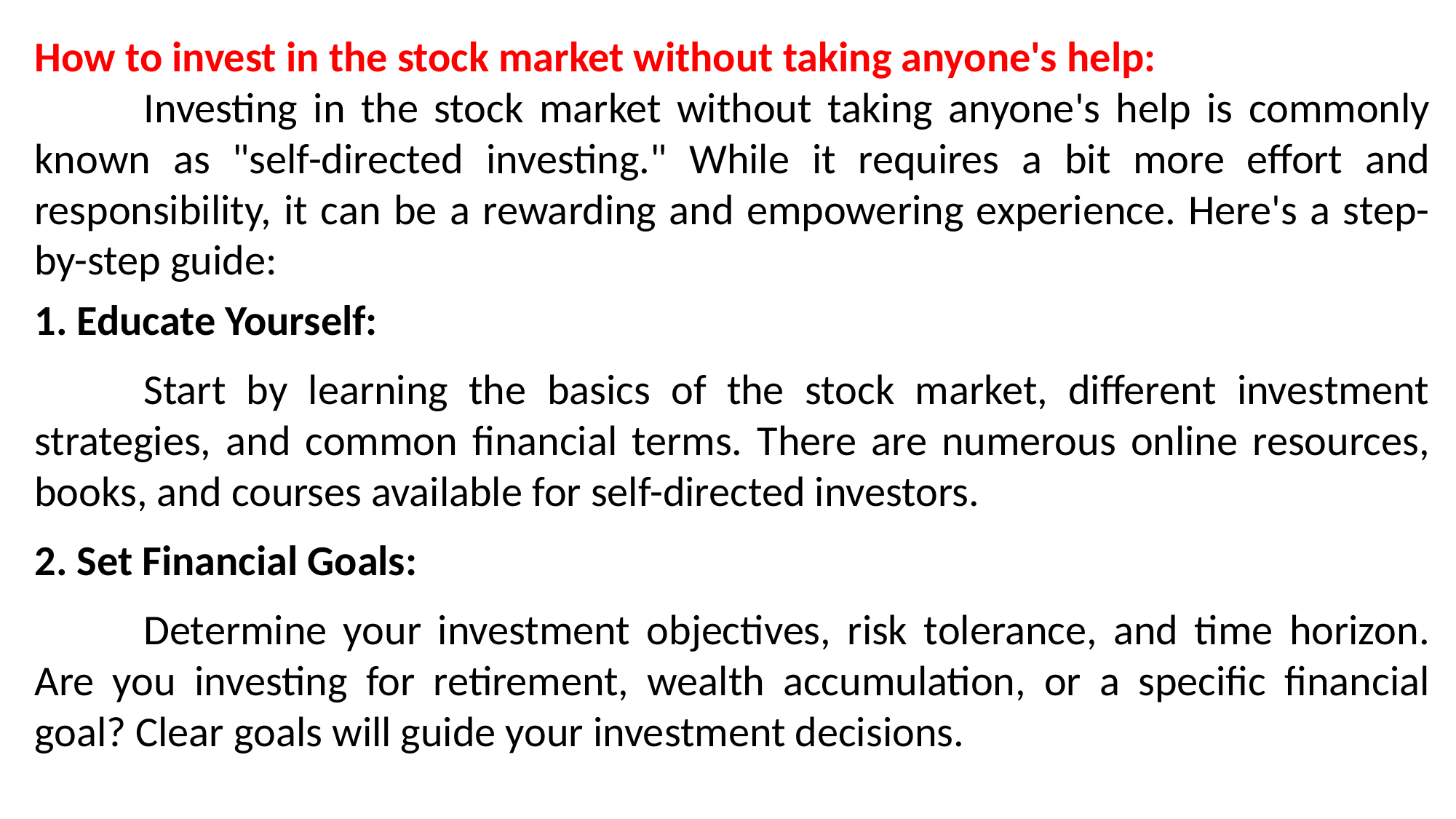

How to invest in the stock market without taking anyone's help:
	Investing in the stock market without taking anyone's help is commonly known as "self-directed investing." While it requires a bit more effort and responsibility, it can be a rewarding and empowering experience. Here's a step-by-step guide:
1. Educate Yourself:
	Start by learning the basics of the stock market, different investment strategies, and common financial terms. There are numerous online resources, books, and courses available for self-directed investors.
2. Set Financial Goals:
	Determine your investment objectives, risk tolerance, and time horizon. Are you investing for retirement, wealth accumulation, or a specific financial goal? Clear goals will guide your investment decisions.